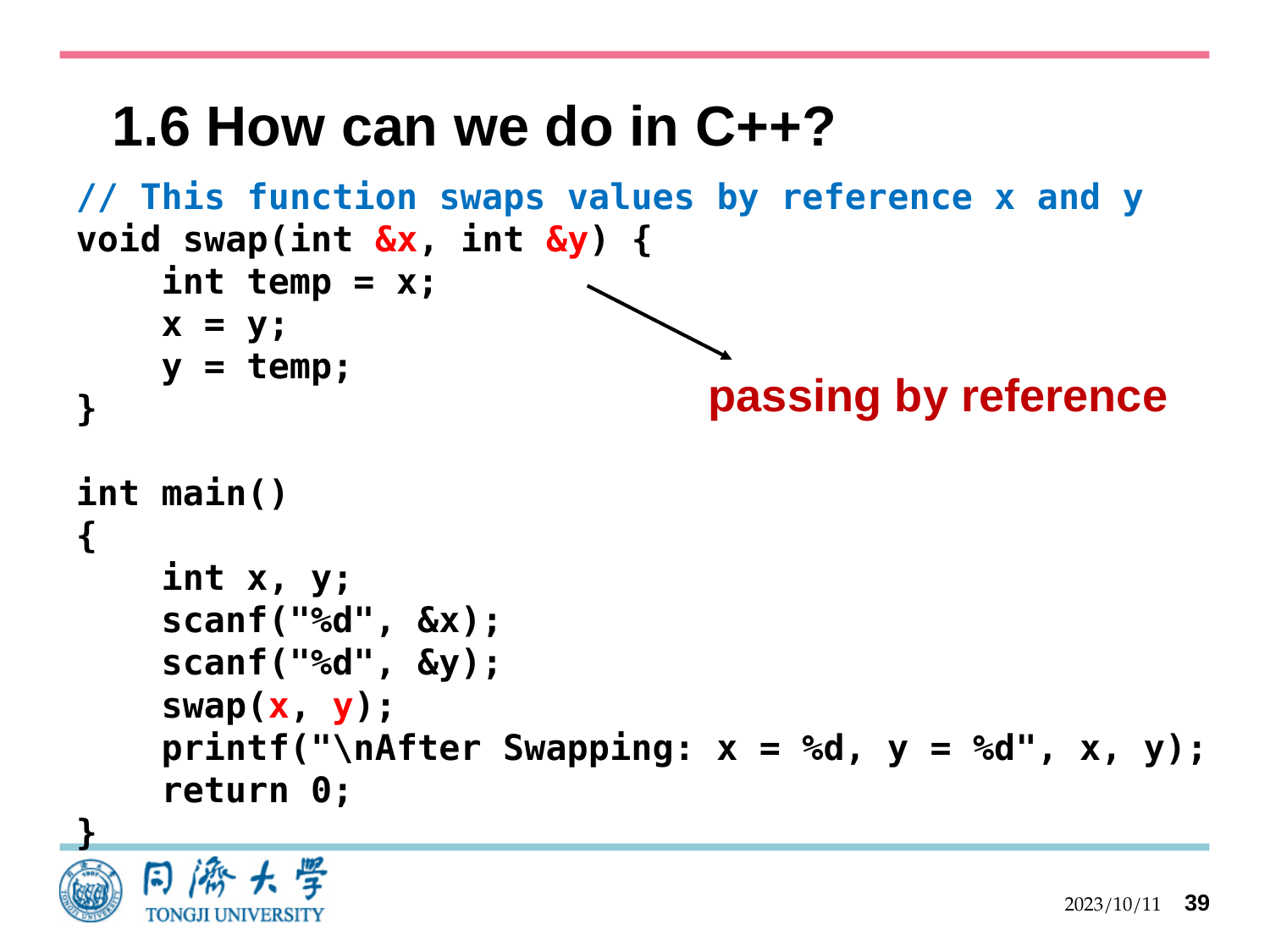

# 1.6 How can we do in C++?
// This function swaps values by reference x and y
void swap(int &x, int &y) {
    int temp = x;
    x = y;
    y = temp;
}

int main()
{
    int x, y;
    scanf("%d", &x);
    scanf("%d", &y);
    swap(x, y);
    printf("\nAfter Swapping: x = %d, y = %d", x, y);
    return 0;
}

passing by reference
2023/10/11
39